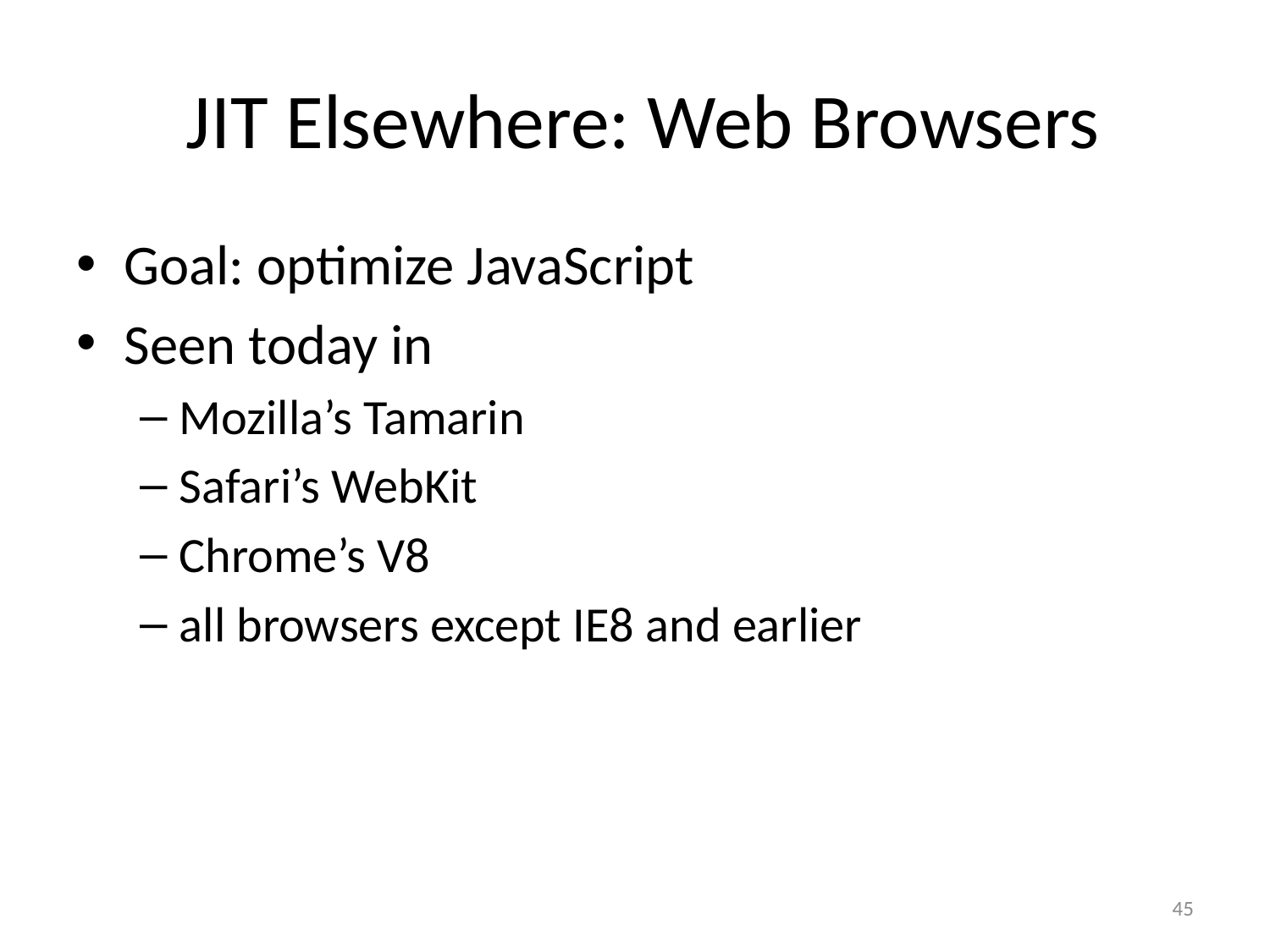

# JIT Elsewhere: Web Browsers
Goal: optimize JavaScript
Seen today in
Mozilla’s Tamarin
Safari’s WebKit
Chrome’s V8
all browsers except IE8 and earlier

45